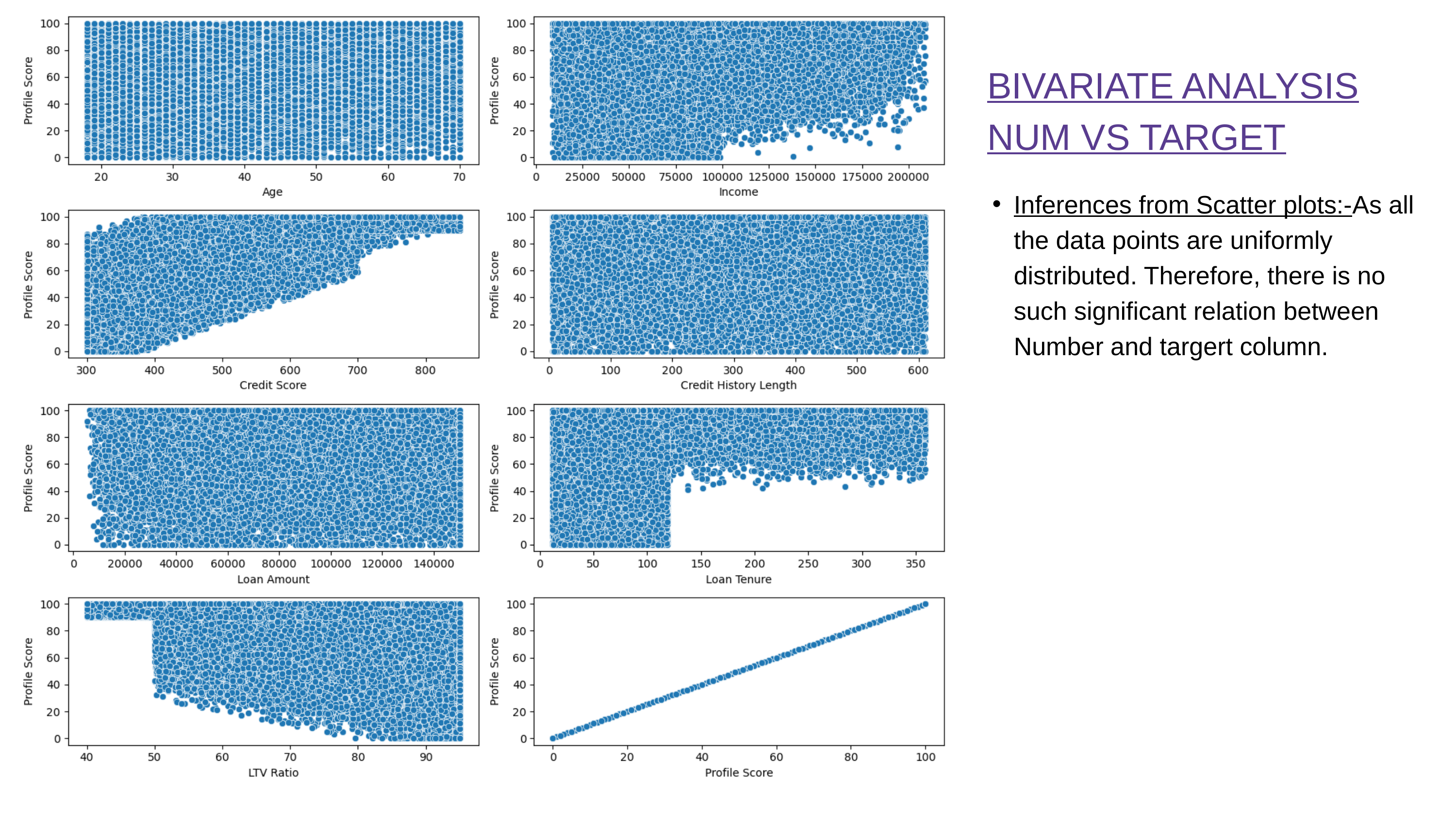

BIVARIATE ANALYSIS
NUM VS TARGET
Inferences from Scatter plots:-As all the data points are uniformly distributed. Therefore, there is no such significant relation between Number and targert column.